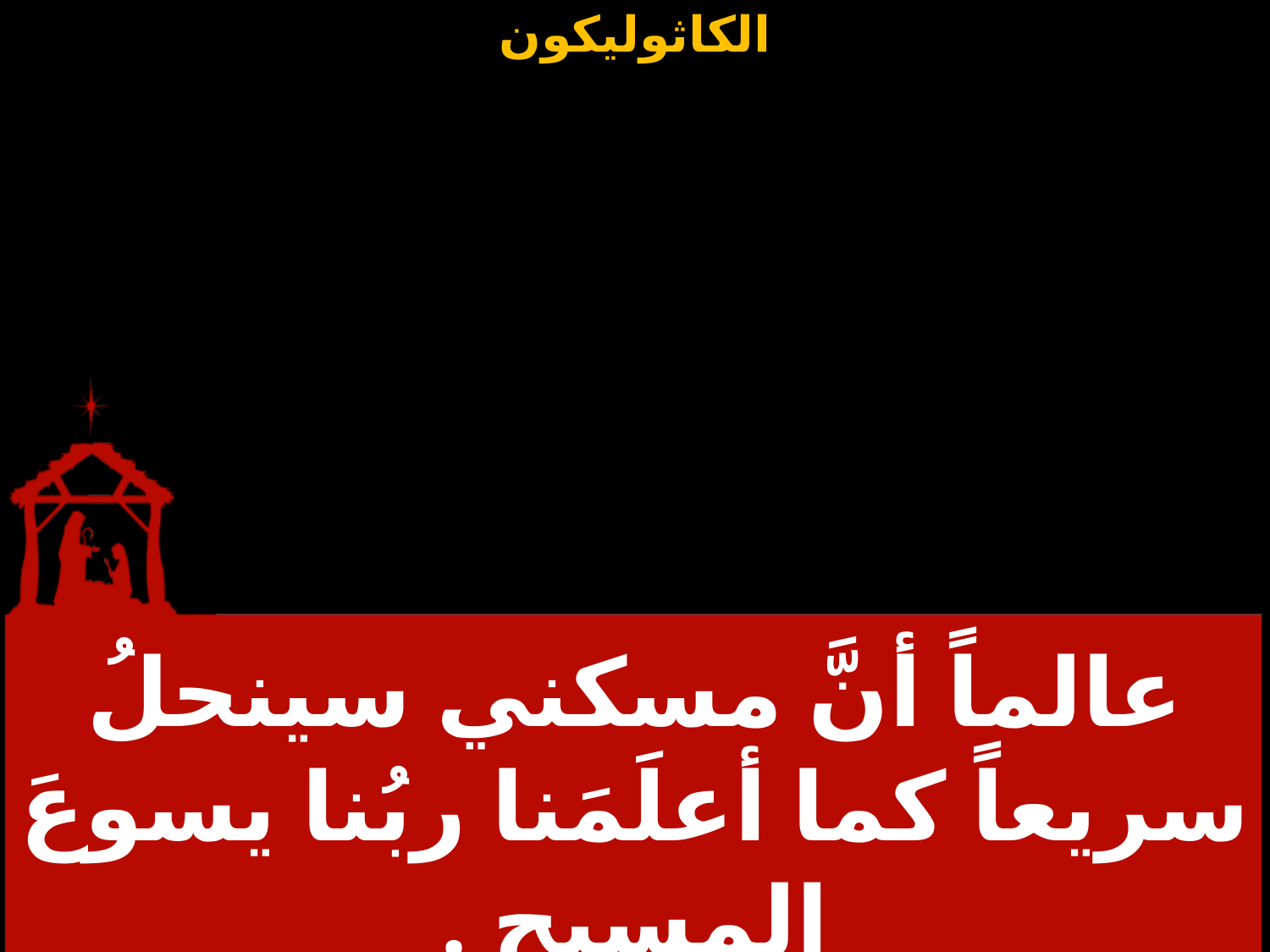

عالماً أنَّ مسكني سينحلُ سريعاً كما أعلَمَنا ربُنا يسوعَ المسيحِ .